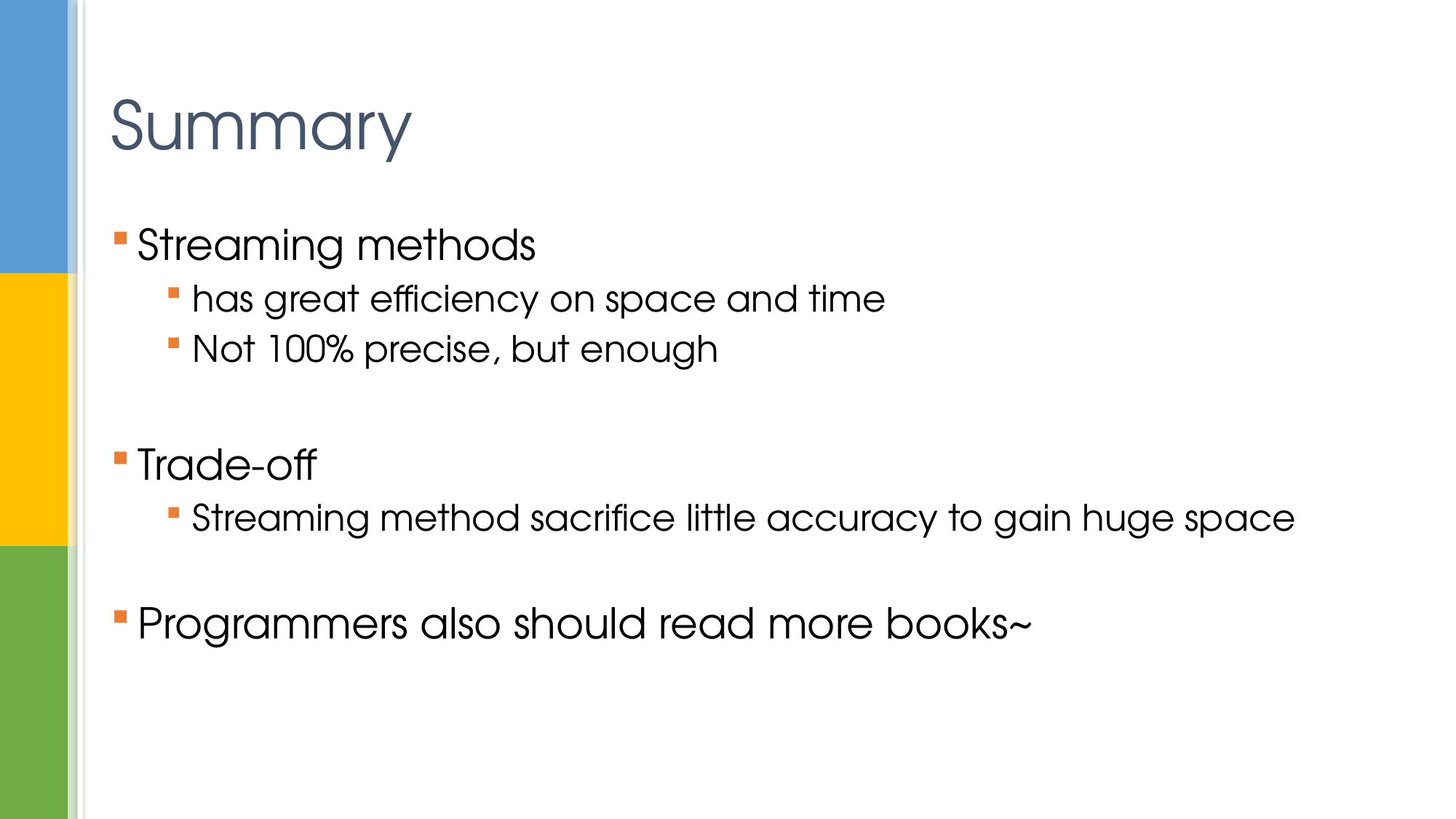

# Summary
Streaming methods
has great efficiency on space and time
Not 100% precise, but enough

Trade-off
Streaming method sacrifice little accuracy to gain huge space

Programmers also should read more books~